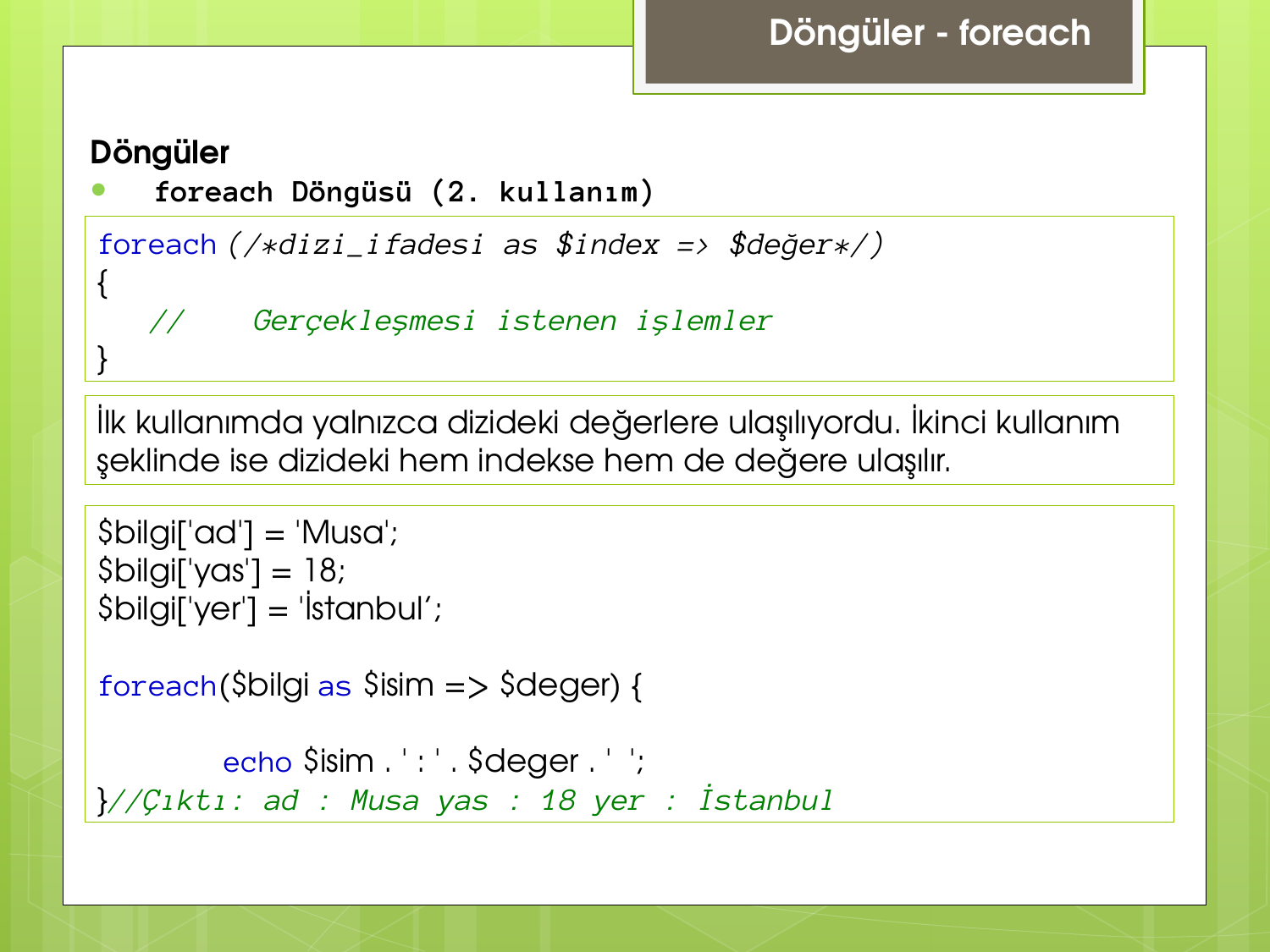

Döngüler - foreach
Döngüler
foreach Döngüsü (2. kullanım)
foreach (/*dizi_ifadesi as $index => $değer*/)
{
      //    Gerçekleşmesi istenen işlemler
}
İlk kullanımda yalnızca dizideki değerlere ulaşılıyordu. İkinci kullanım şeklinde ise dizideki hem indekse hem de değere ulaşılır.
$bilgi['ad'] = 'Musa';
$bilgi['yas'] = 18;
$bilgi['yer'] = 'İstanbul’;

foreach($bilgi as $isim => $deger) {

	echo $isim . ' : ' . $deger . '  ';
}//Çıktı: ad : Musa yas : 18 yer : İstanbul